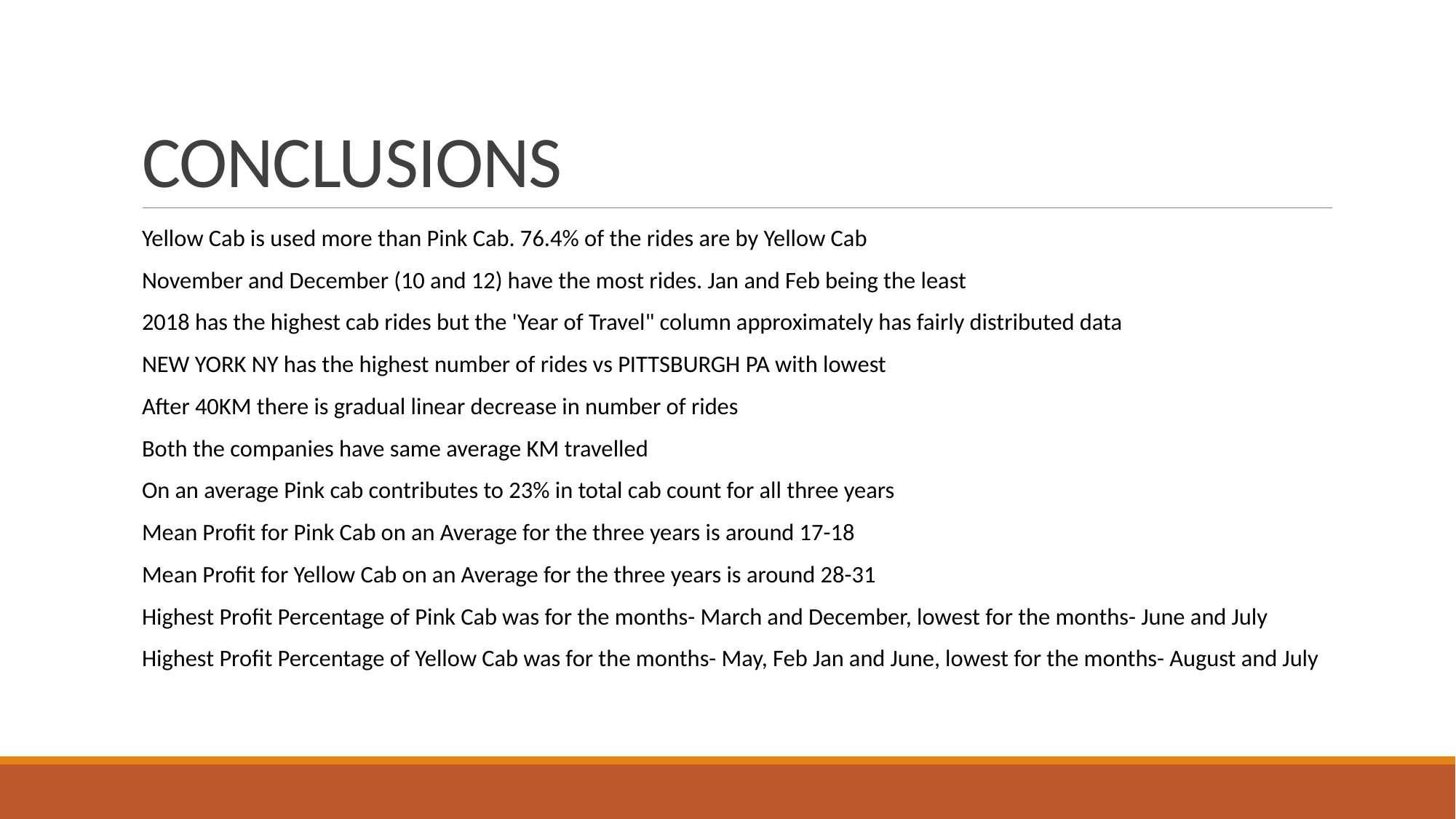

# CONCLUSIONS
Yellow Cab is used more than Pink Cab. 76.4% of the rides are by Yellow Cab
November and December (10 and 12) have the most rides. Jan and Feb being the least
2018 has the highest cab rides but the 'Year of Travel" column approximately has fairly distributed data
NEW YORK NY has the highest number of rides vs PITTSBURGH PA with lowest
After 40KM there is gradual linear decrease in number of rides
Both the companies have same average KM travelled
On an average Pink cab contributes to 23% in total cab count for all three years
Mean Profit for Pink Cab on an Average for the three years is around 17-18
Mean Profit for Yellow Cab on an Average for the three years is around 28-31
Highest Profit Percentage of Pink Cab was for the months- March and December, lowest for the months- June and July
Highest Profit Percentage of Yellow Cab was for the months- May, Feb Jan and June, lowest for the months- August and July